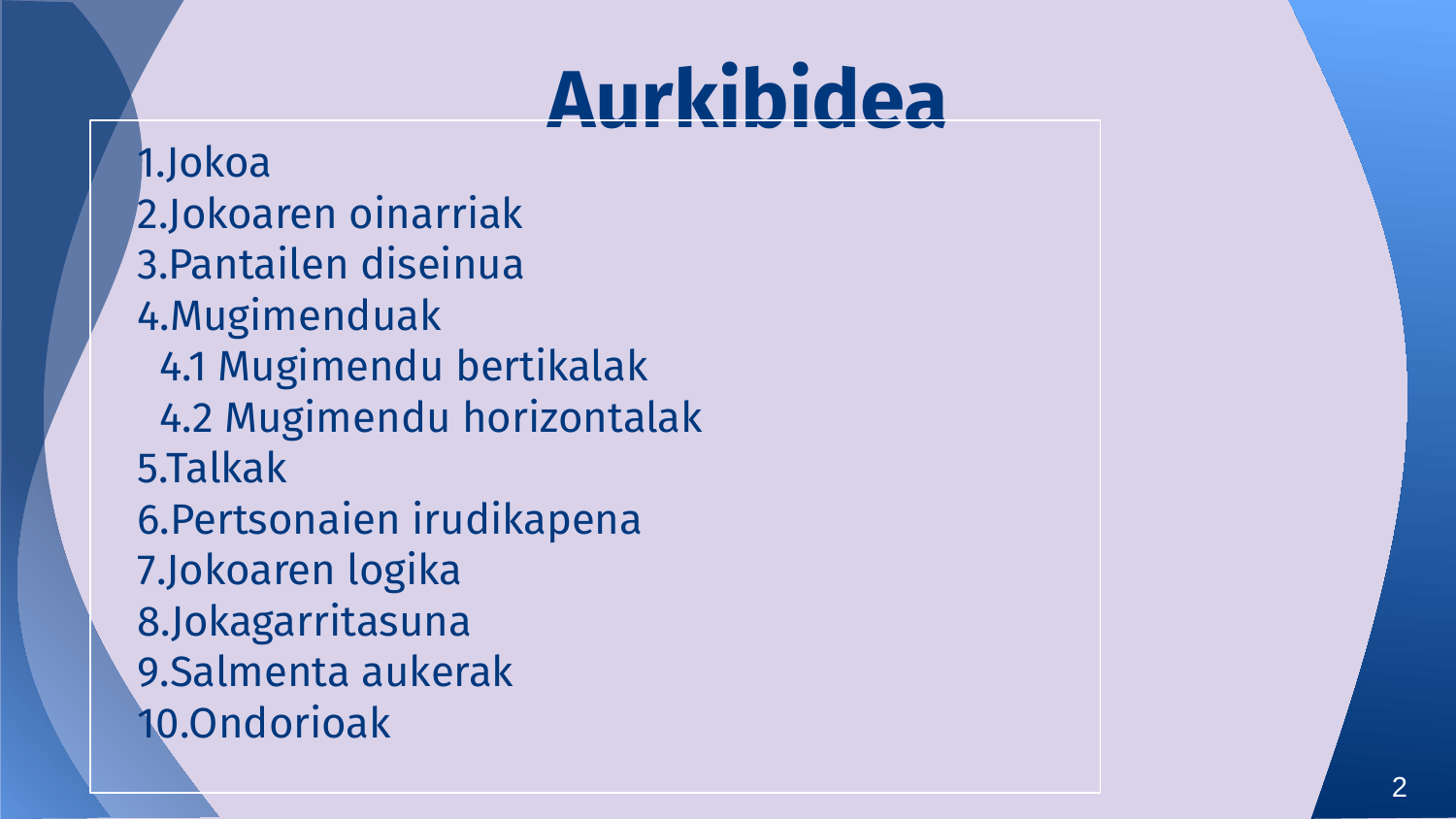

# Aurkibidea
1.Jokoa
2.Jokoaren oinarriak
3.Pantailen diseinua
4.Mugimenduak
	4.1 Mugimendu bertikalak
	4.2 Mugimendu horizontalak
5.Talkak
6.Pertsonaien irudikapena
7.Jokoaren logika
8.Jokagarritasuna
9.Salmenta aukerak
10.Ondorioak
2